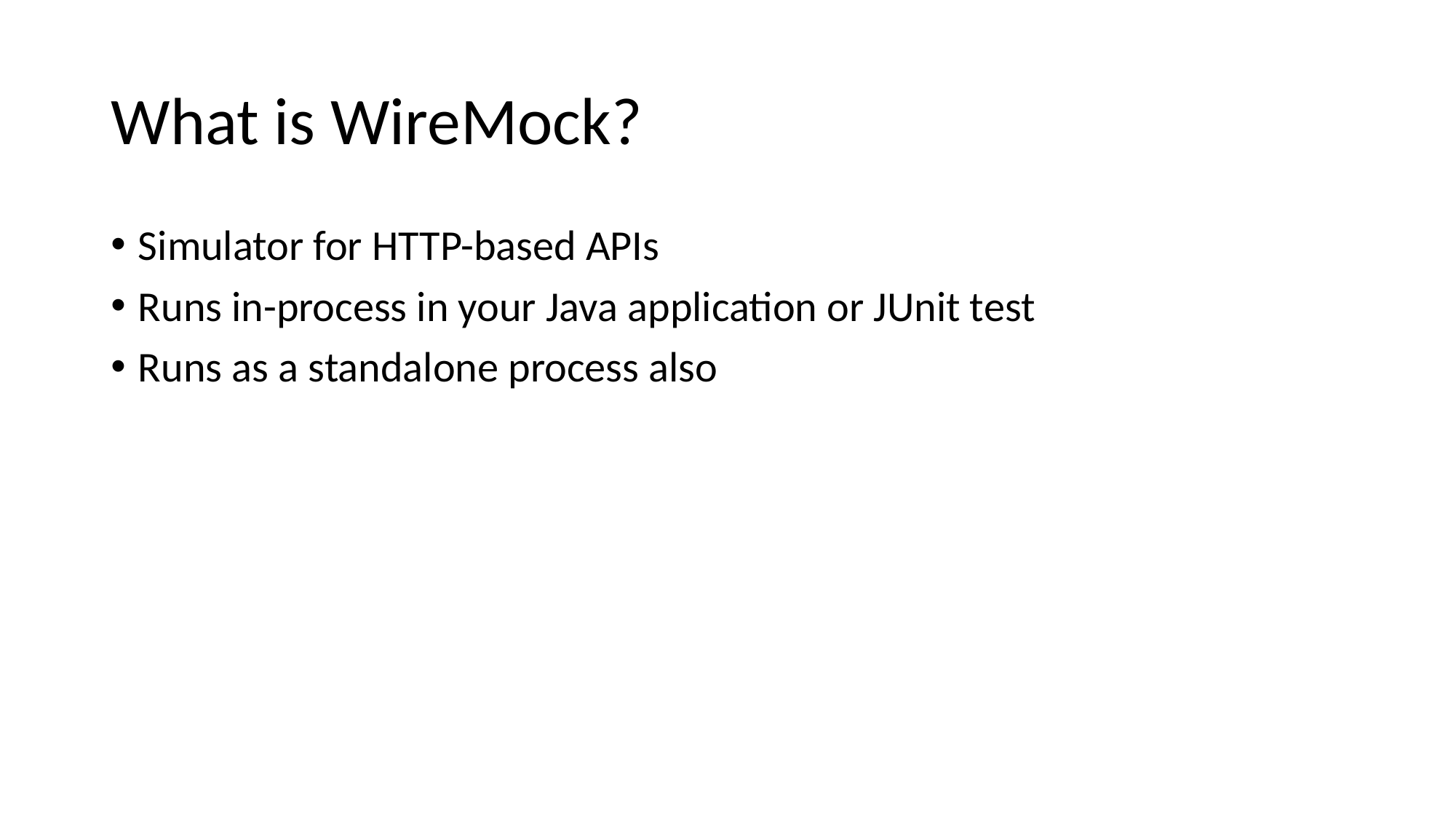

# What is WireMock?
Simulator for HTTP-based APIs
Runs in-process in your Java application or JUnit test
Runs as a standalone process also